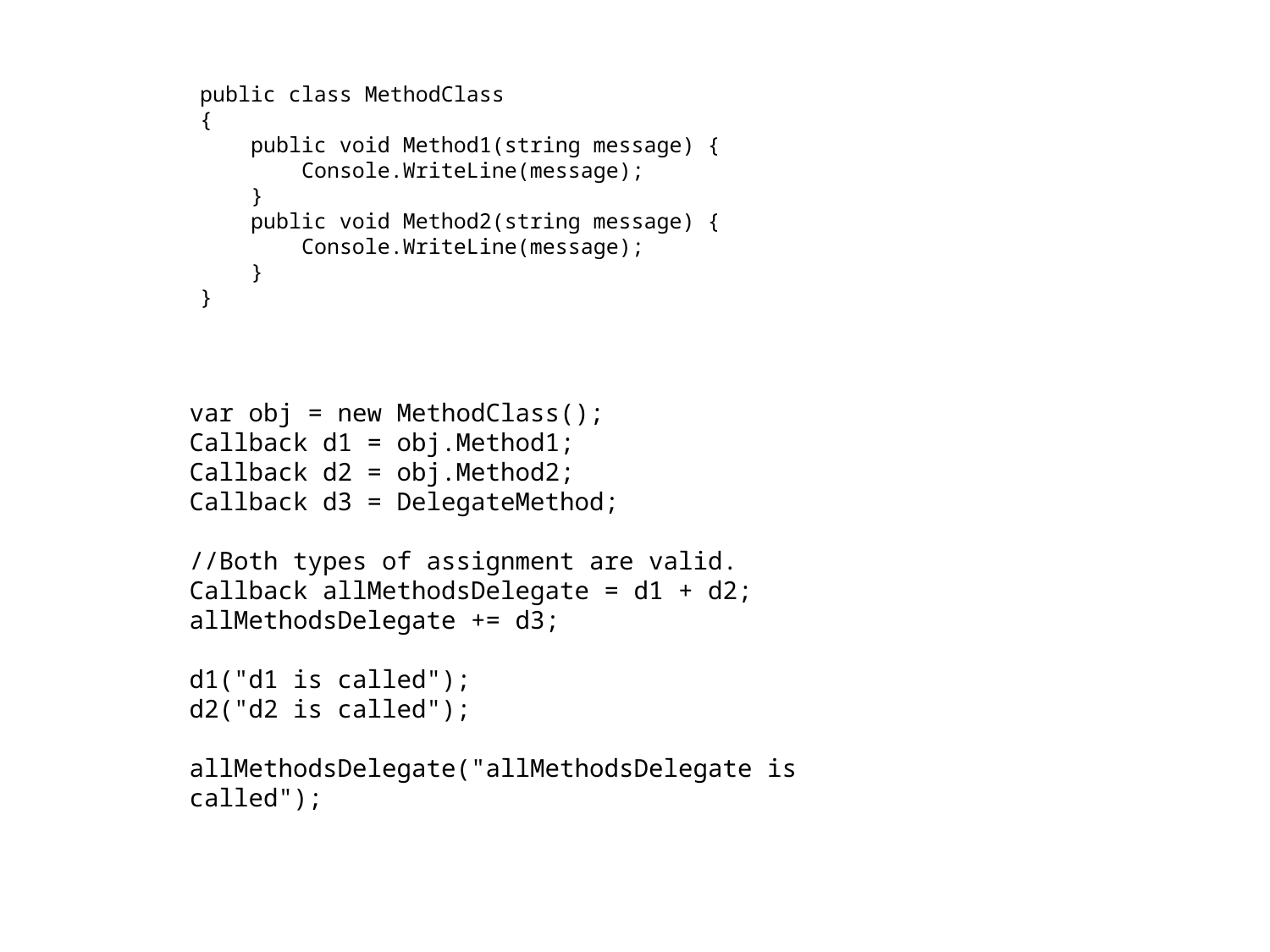

public class MethodClass
    {
        public void Method1(string message) {
            Console.WriteLine(message);
        }
        public void Method2(string message) {
            Console.WriteLine(message);
        }
    }
var obj = new MethodClass();
Callback d1 = obj.Method1;
Callback d2 = obj.Method2;
Callback d3 = DelegateMethod;

//Both types of assignment are valid.
Callback allMethodsDelegate = d1 + d2;
allMethodsDelegate += d3;

d1("d1 is called");
d2("d2 is called");

allMethodsDelegate("allMethodsDelegate is called");